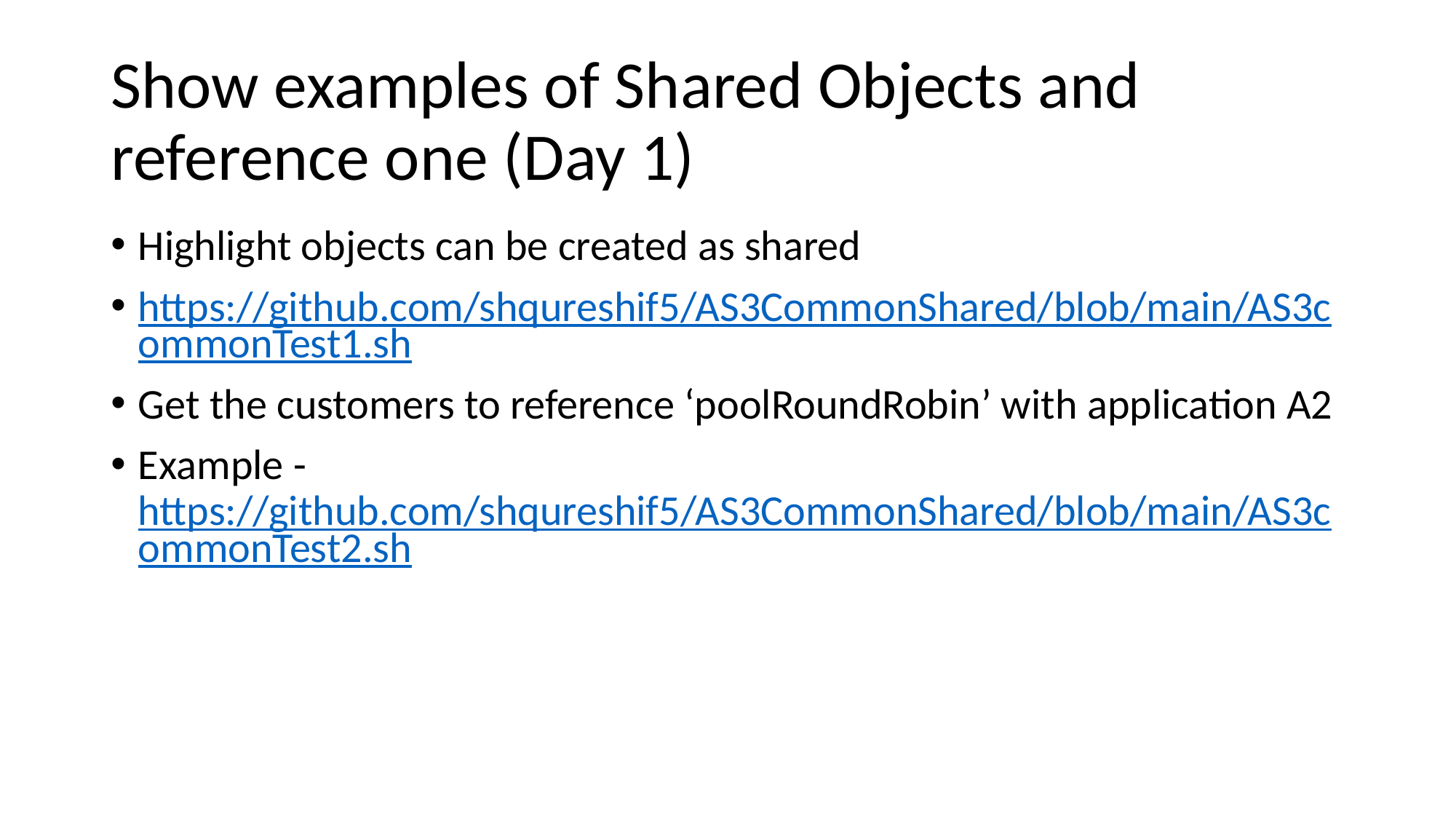

# Show examples of Shared Objects and reference one (Day 1)
Highlight objects can be created as shared
https://github.com/shqureshif5/AS3CommonShared/blob/main/AS3commonTest1.sh
Get the customers to reference ‘poolRoundRobin’ with application A2
Example - https://github.com/shqureshif5/AS3CommonShared/blob/main/AS3commonTest2.sh